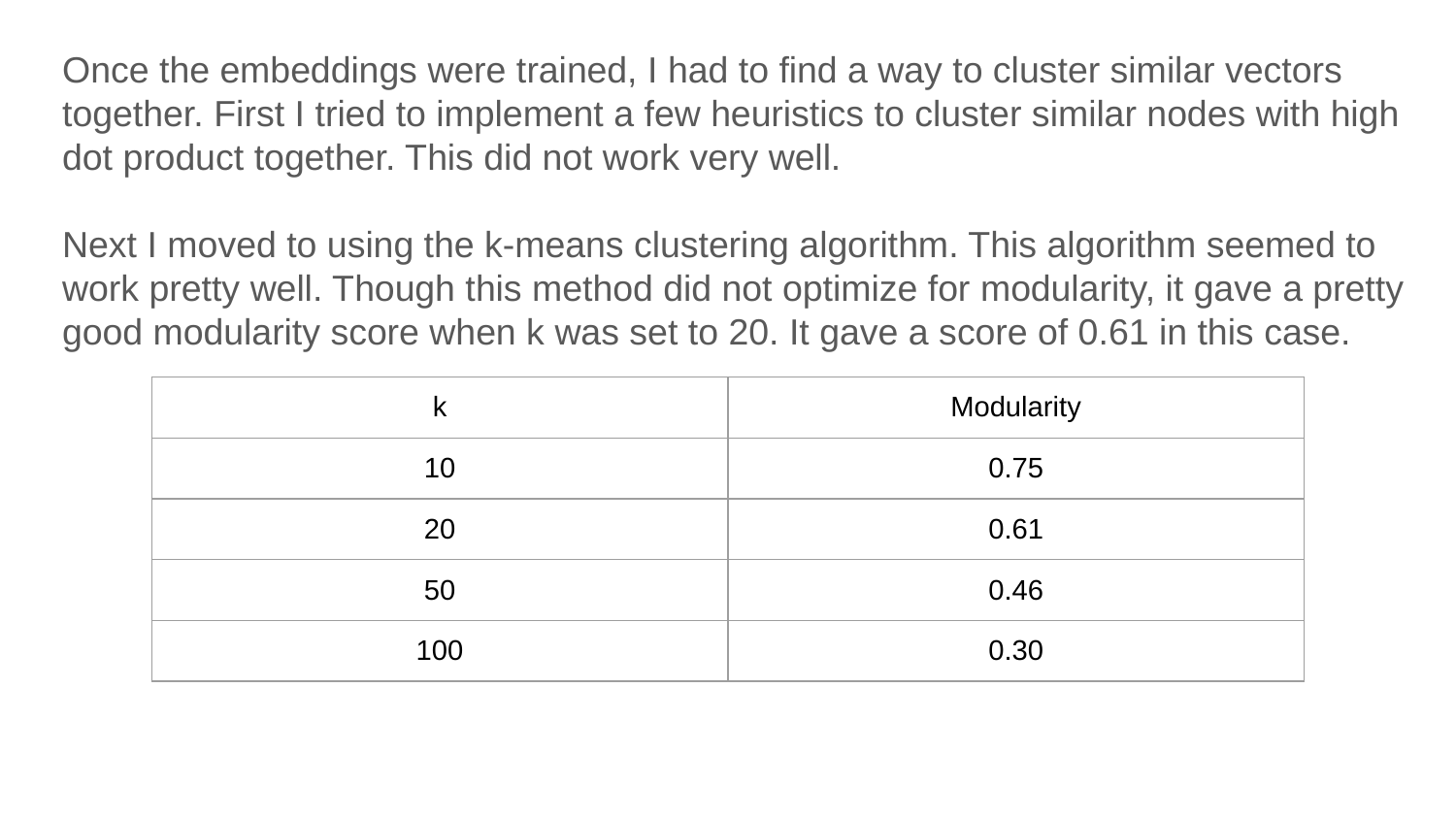

Once the embeddings were trained, I had to find a way to cluster similar vectors together. First I tried to implement a few heuristics to cluster similar nodes with high dot product together. This did not work very well.

Next I moved to using the k-means clustering algorithm. This algorithm seemed to work pretty well. Though this method did not optimize for modularity, it gave a pretty good modularity score when k was set to 20. It gave a score of 0.61 in this case.

| k | Modularity |
| --- | --- |
| 10 | 0.75 |
| 20 | 0.61 |
| 50 | 0.46 |
| 100 | 0.30 |